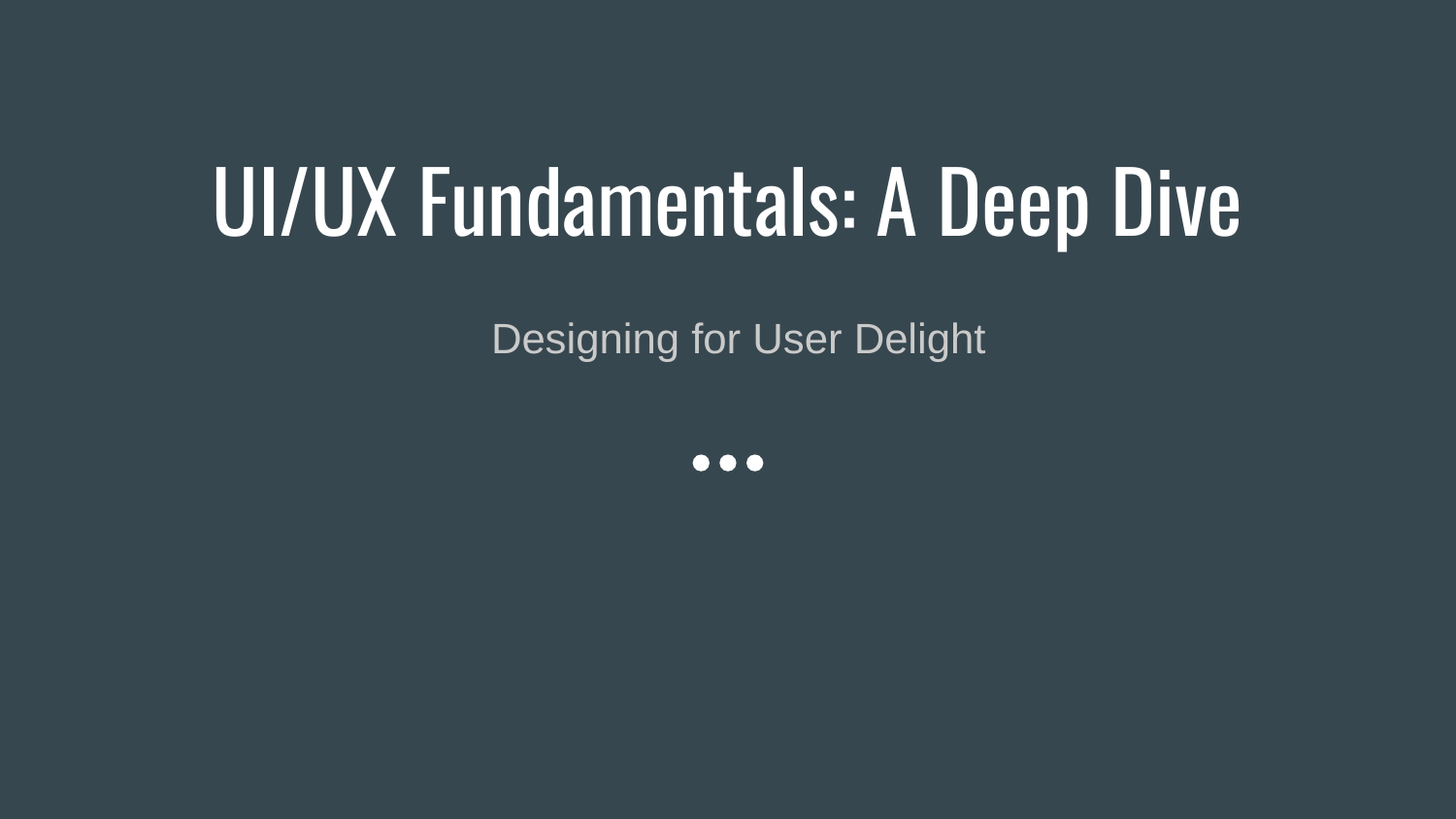

# UI/UX Fundamentals: A Deep Dive
Designing for User Delight